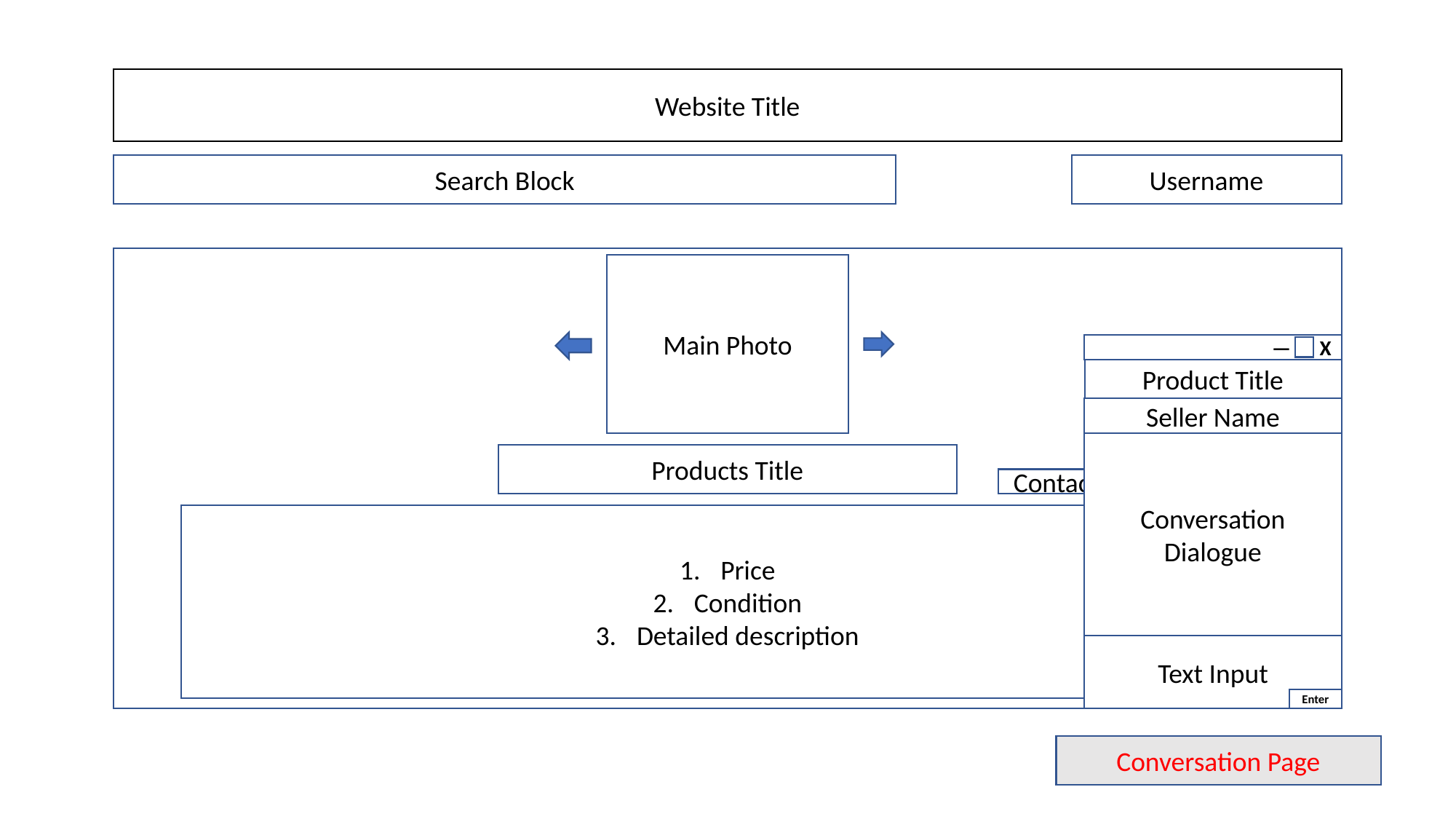

Website Title
Search Block
Username

Main Photo

—      X

Product Title
Seller Name
Conversation Dialogue
Products Title
Contact seller
Price
Condition
Detailed description
Text Input
Enter
Conversation Page